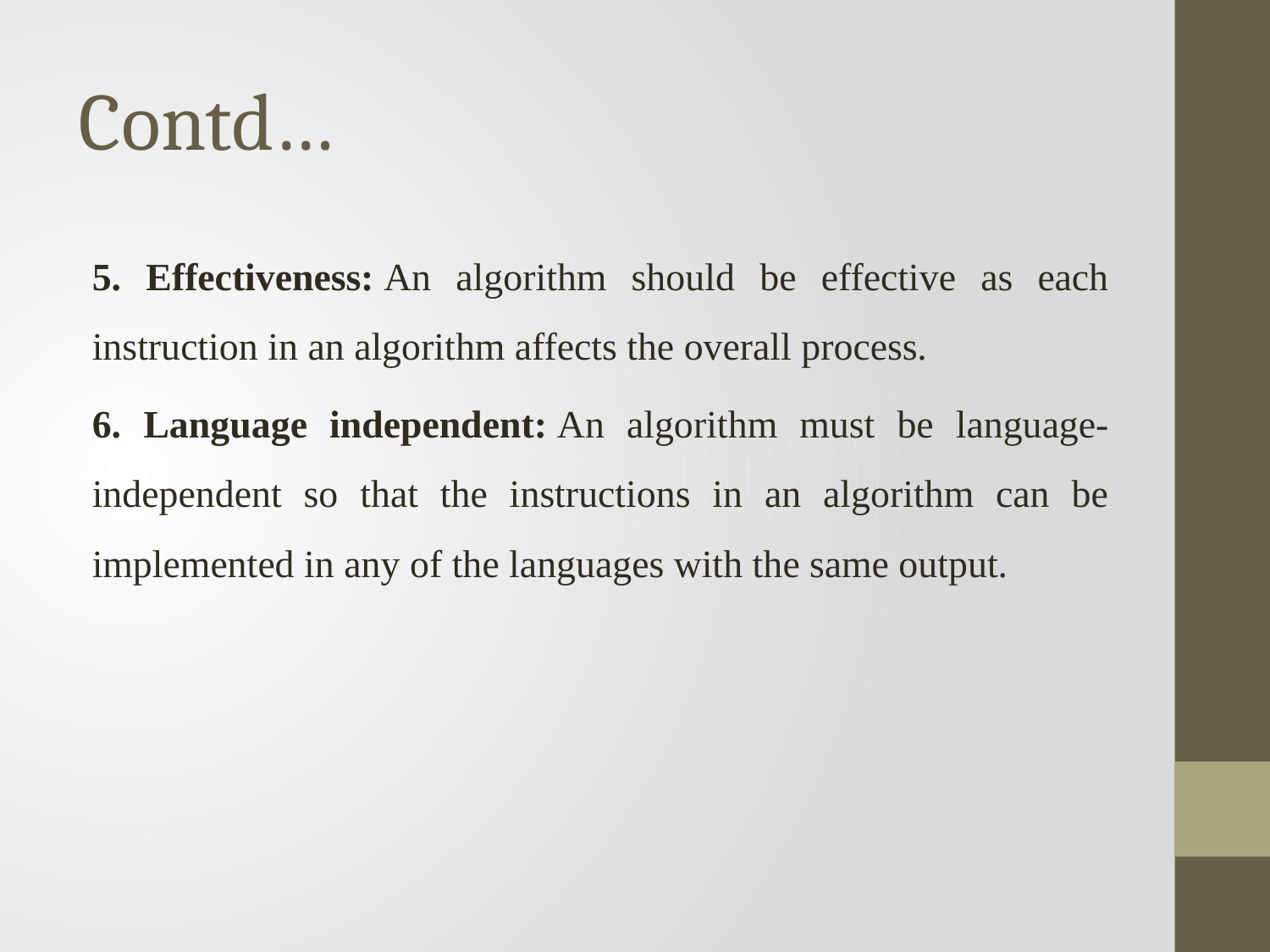

# Contd…
5. Effectiveness: An algorithm should be effective as each instruction in an algorithm affects the overall process.
6. Language independent: An algorithm must be language-independent so that the instructions in an algorithm can be implemented in any of the languages with the same output.